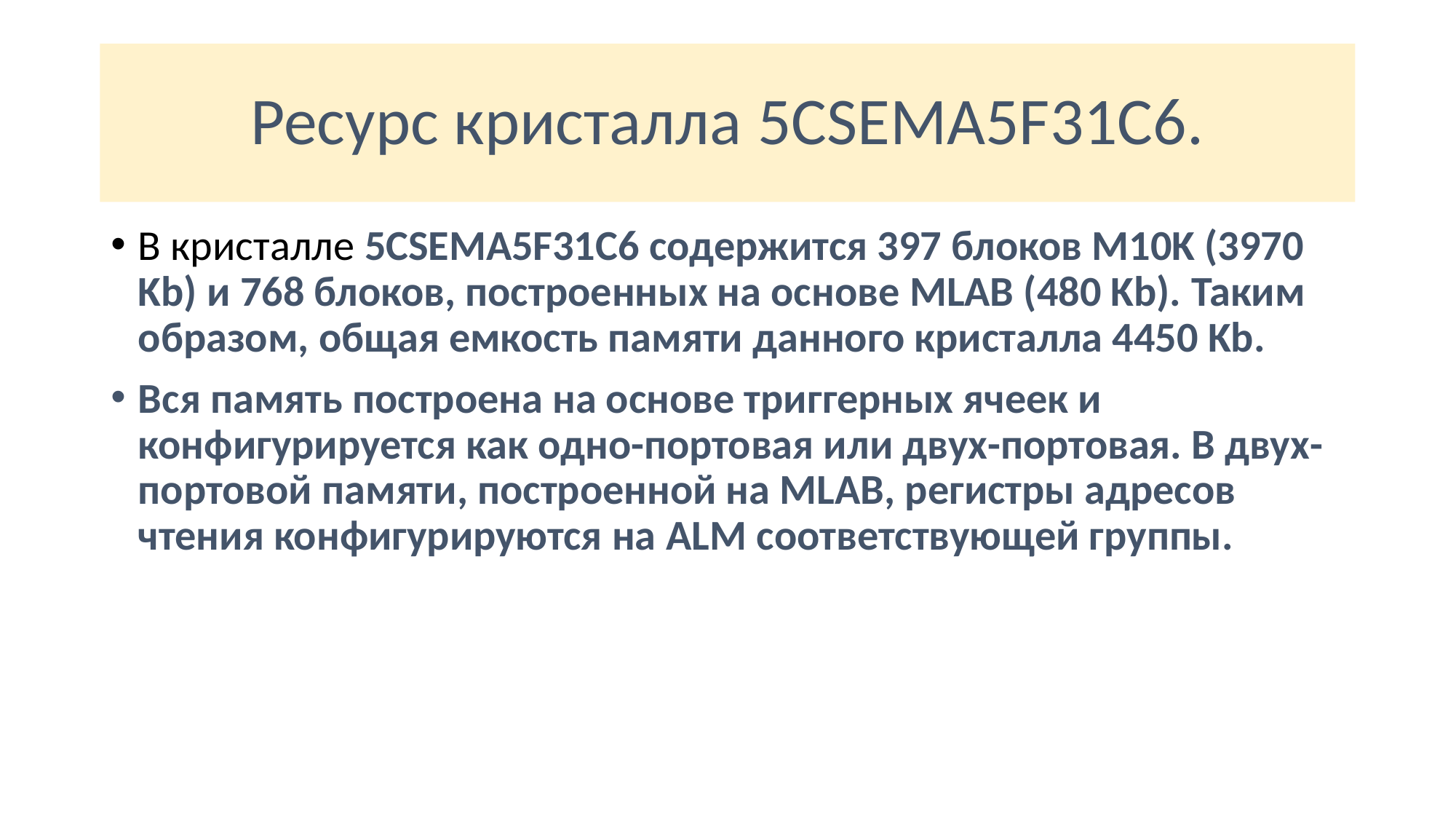

# Ресурс кристалла 5CSEMA5F31C6.
В кристалле 5CSEMA5F31C6 содержится 397 блоков M10K (3970 Kb) и 768 блоков, построенных на основе MLAB (480 Kb). Таким образом, общая емкость памяти данного кристалла 4450 Kb.
Вся память построена на основе триггерных ячеек и конфигурируется как одно-портовая или двух-портовая. В двух-портовой памяти, построенной на MLAB, регистры адресов чтения конфигурируются на ALM соответствующей группы.